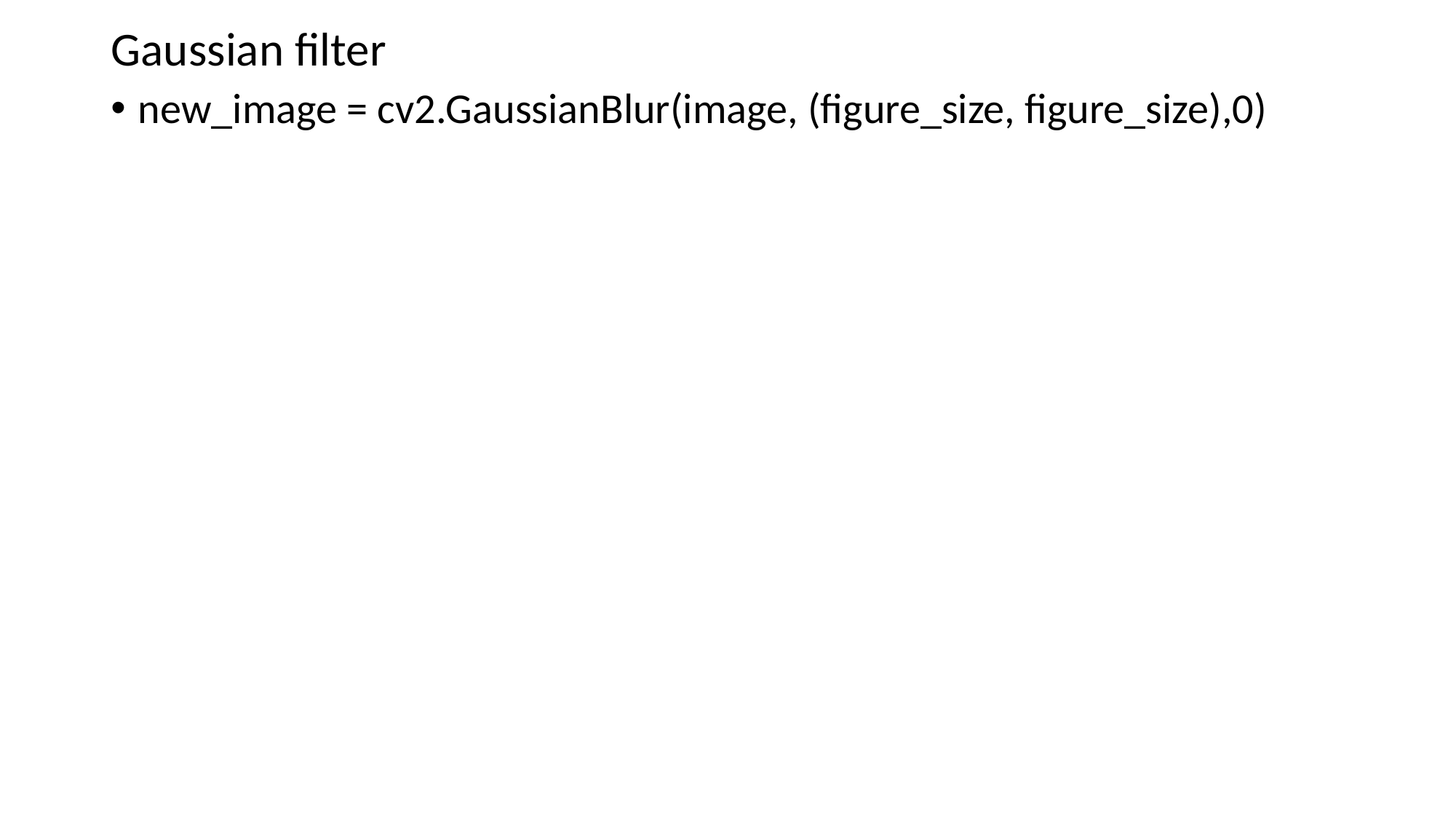

# Gaussian filter
new_image = cv2.GaussianBlur(image, (figure_size, figure_size),0)